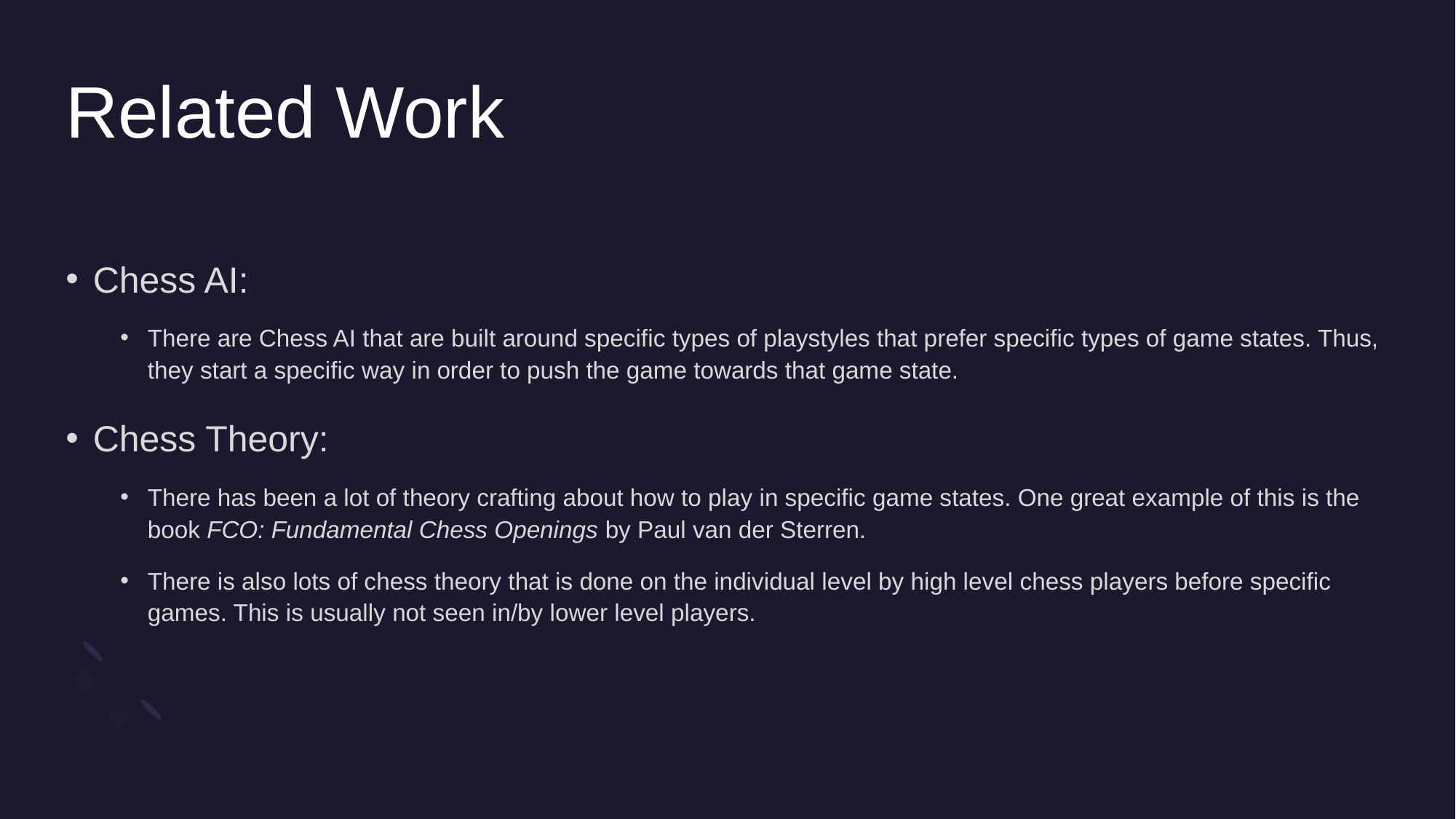

# Related Work
Chess AI:
There are Chess AI that are built around specific types of playstyles that prefer specific types of game states. Thus, they start a specific way in order to push the game towards that game state.
Chess Theory:
There has been a lot of theory crafting about how to play in specific game states. One great example of this is the book FCO: Fundamental Chess Openings by Paul van der Sterren.
There is also lots of chess theory that is done on the individual level by high level chess players before specific games. This is usually not seen in/by lower level players.